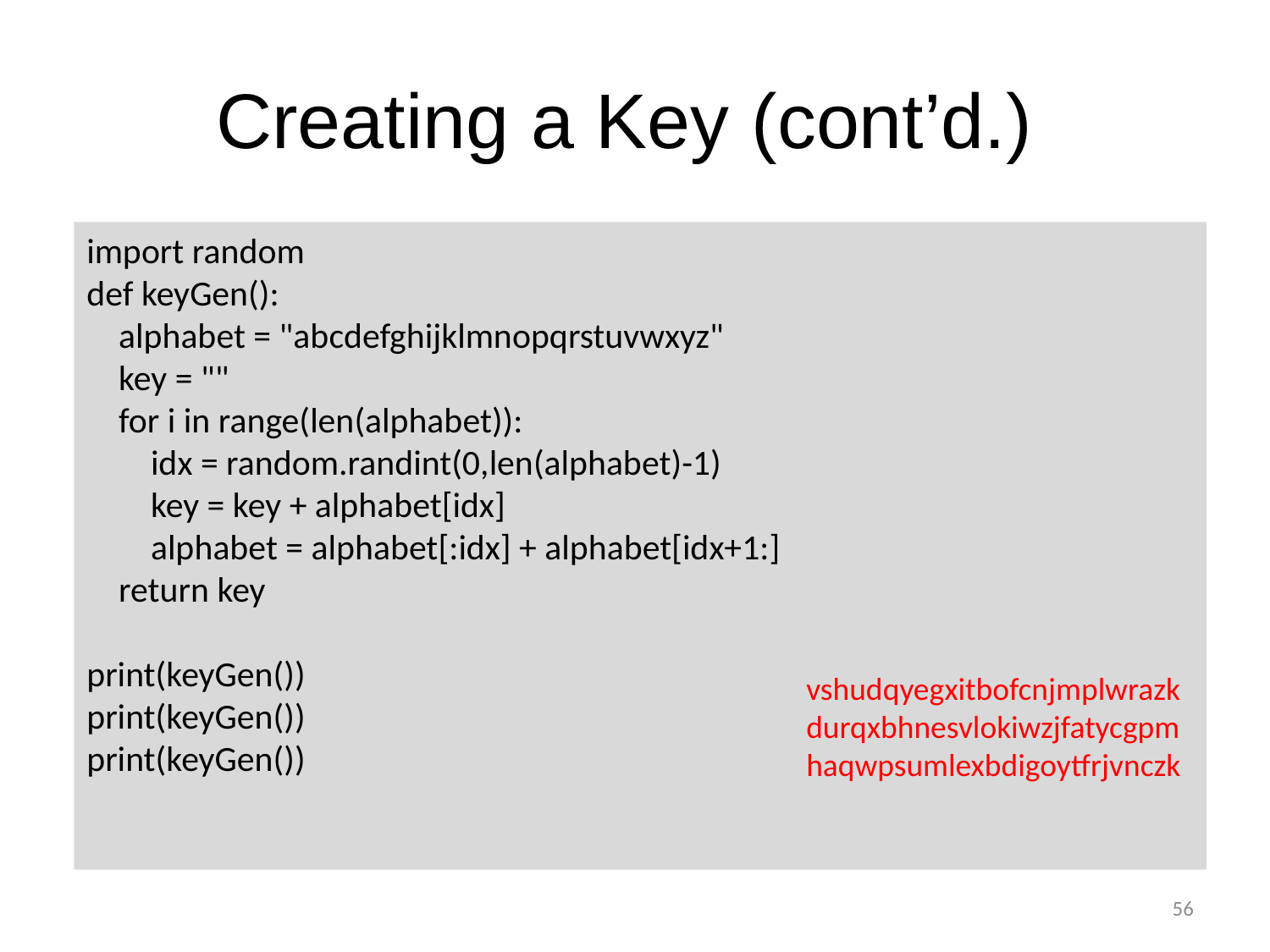

# Creating a Key (cont’d.)
import random
def keyGen():
    alphabet = "abcdefghijklmnopqrstuvwxyz"
    key = ""
    for i in range(len(alphabet)):
        idx = random.randint(0,len(alphabet)-1)
        key = key + alphabet[idx]
        alphabet = alphabet[:idx] + alphabet[idx+1:]
    return key

print(keyGen())
print(keyGen())
print(keyGen())

vshudqyegxitbofcnjmplwrazk
durqxbhnesvlokiwzjfatycgpm
haqwpsumlexbdigoytfrjvnczk
56